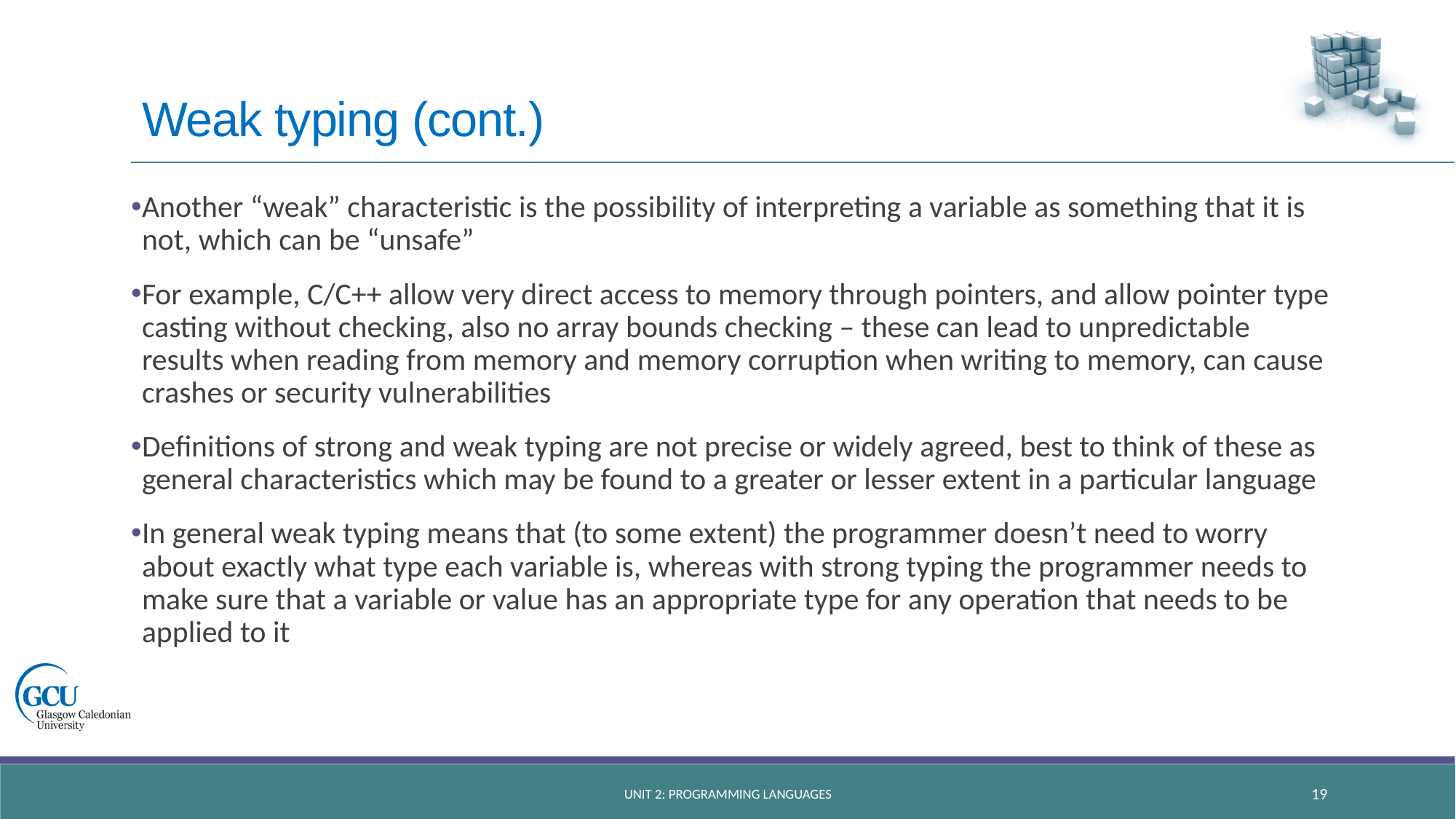

# Weak typing (cont.)
Another “weak” characteristic is the possibility of interpreting a variable as something that it is not, which can be “unsafe”
For example, C/C++ allow very direct access to memory through pointers, and allow pointer type casting without checking, also no array bounds checking – these can lead to unpredictable results when reading from memory and memory corruption when writing to memory, can cause crashes or security vulnerabilities
Definitions of strong and weak typing are not precise or widely agreed, best to think of these as general characteristics which may be found to a greater or lesser extent in a particular language
In general weak typing means that (to some extent) the programmer doesn’t need to worry about exactly what type each variable is, whereas with strong typing the programmer needs to make sure that a variable or value has an appropriate type for any operation that needs to be applied to it
Unit 2: Programming languages
19